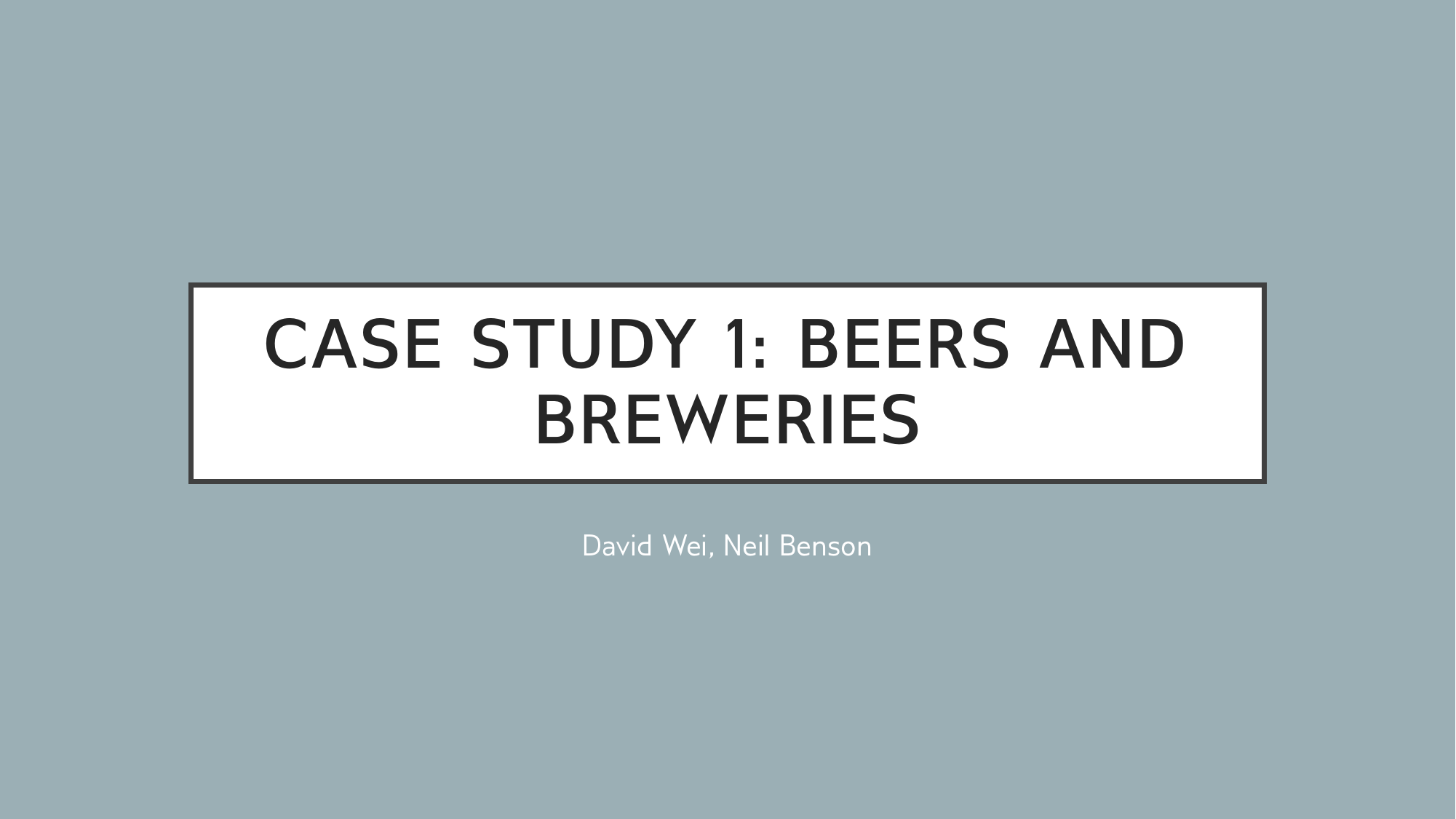

# Case Study 1: Beers and Breweries
David Wei, Neil Benson